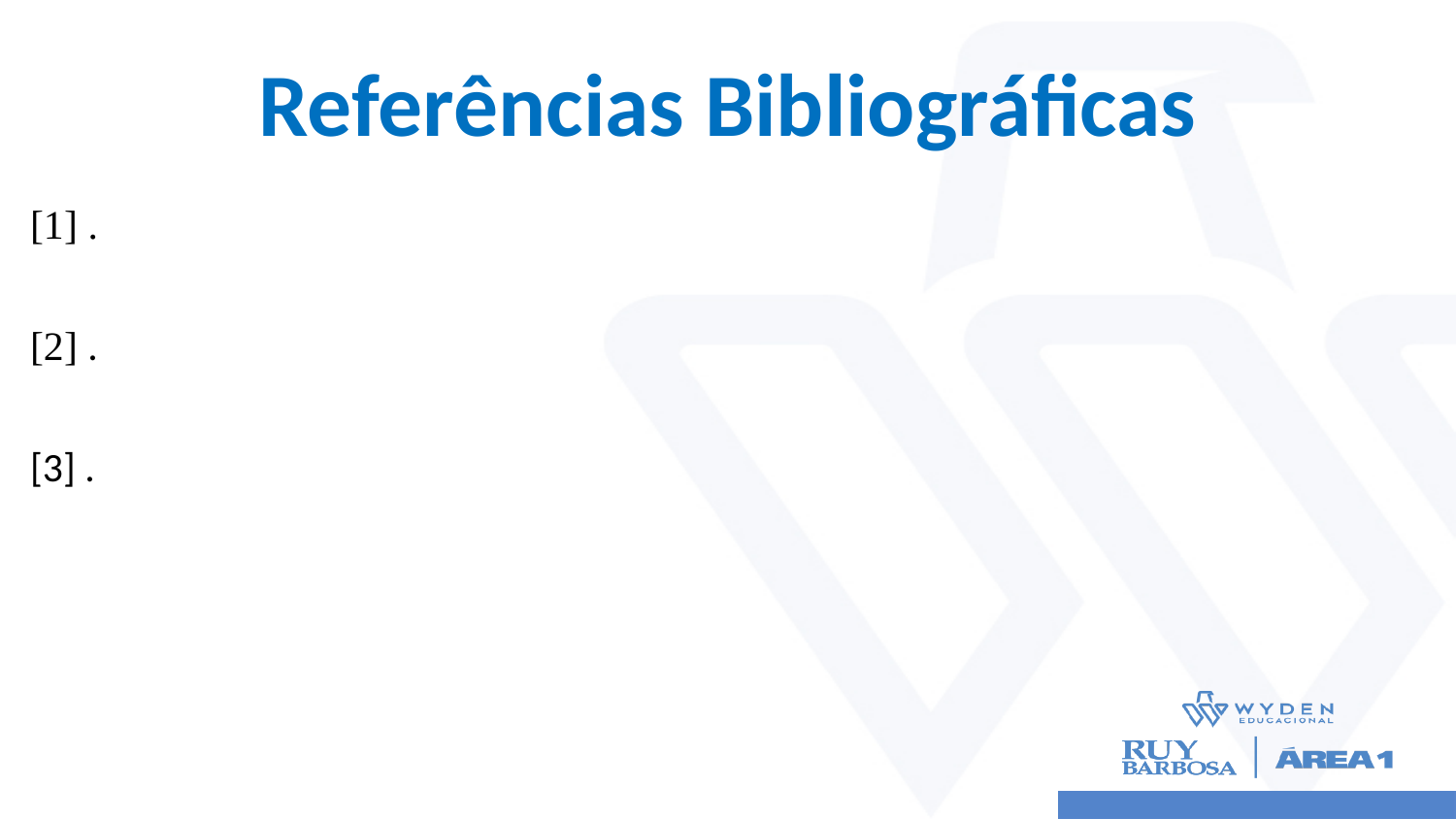

# Referências Bibliográficas
[1] .

[2] .

[3] .